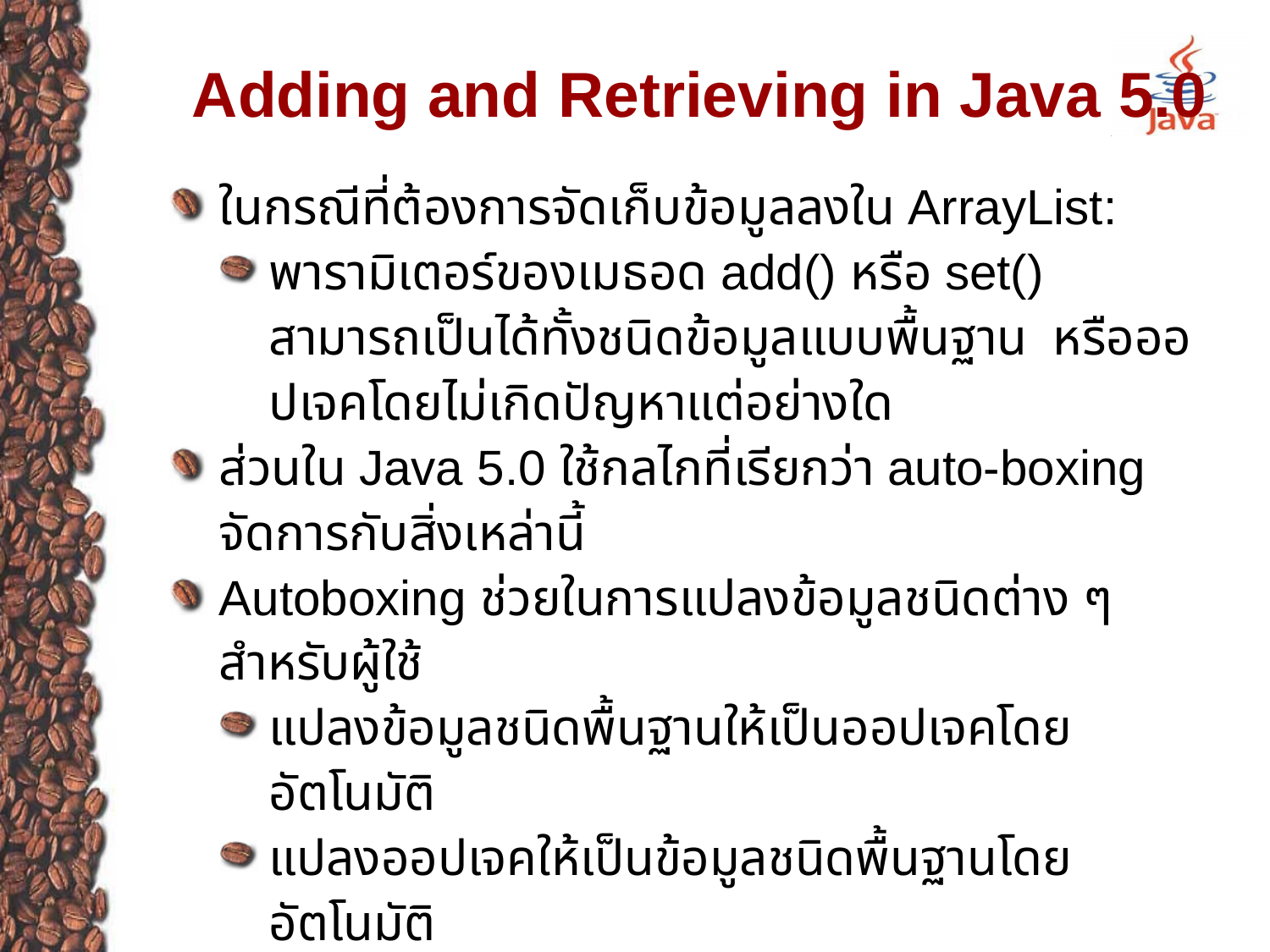

# Adding and Retrieving in Java 5.0
ในกรณีที่ต้องการจัดเก็บข้อมูลลงใน ArrayList:
พารามิเตอร์ของเมธอด add() หรือ set() สามารถเป็นได้ทั้งชนิดข้อมูลแบบพื้นฐาน  หรือออปเจคโดยไม่เกิดปัญหาแต่อย่างใด
ส่วนใน Java 5.0 ใช้กลไกที่เรียกว่า auto-boxing จัดการกับสิ่งเหล่านี้
Autoboxing ช่วยในการแปลงข้อมูลชนิดต่าง ๆ  สำหรับผู้ใช้
แปลงข้อมูลชนิดพื้นฐานให้เป็นออปเจคโดยอัตโนมัติ
แปลงออปเจคให้เป็นข้อมูลชนิดพื้นฐานโดยอัตโนมัติ